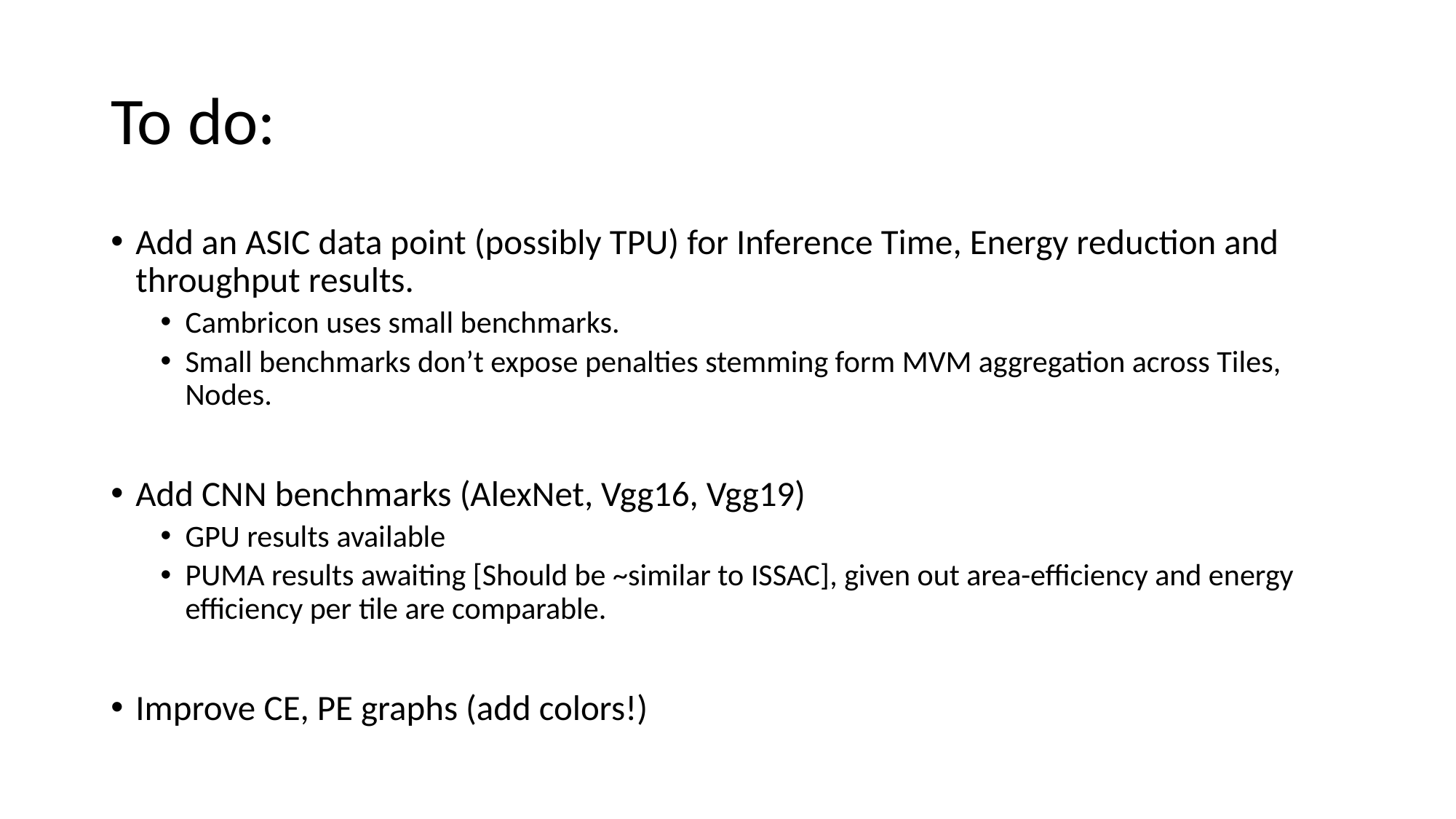

# To do:
Add an ASIC data point (possibly TPU) for Inference Time, Energy reduction and throughput results.
Cambricon uses small benchmarks.
Small benchmarks don’t expose penalties stemming form MVM aggregation across Tiles, Nodes.

Add CNN benchmarks (AlexNet, Vgg16, Vgg19)
GPU results available
PUMA results awaiting [Should be ~similar to ISSAC], given out area-efficiency and energy efficiency per tile are comparable.

Improve CE, PE graphs (add colors!)